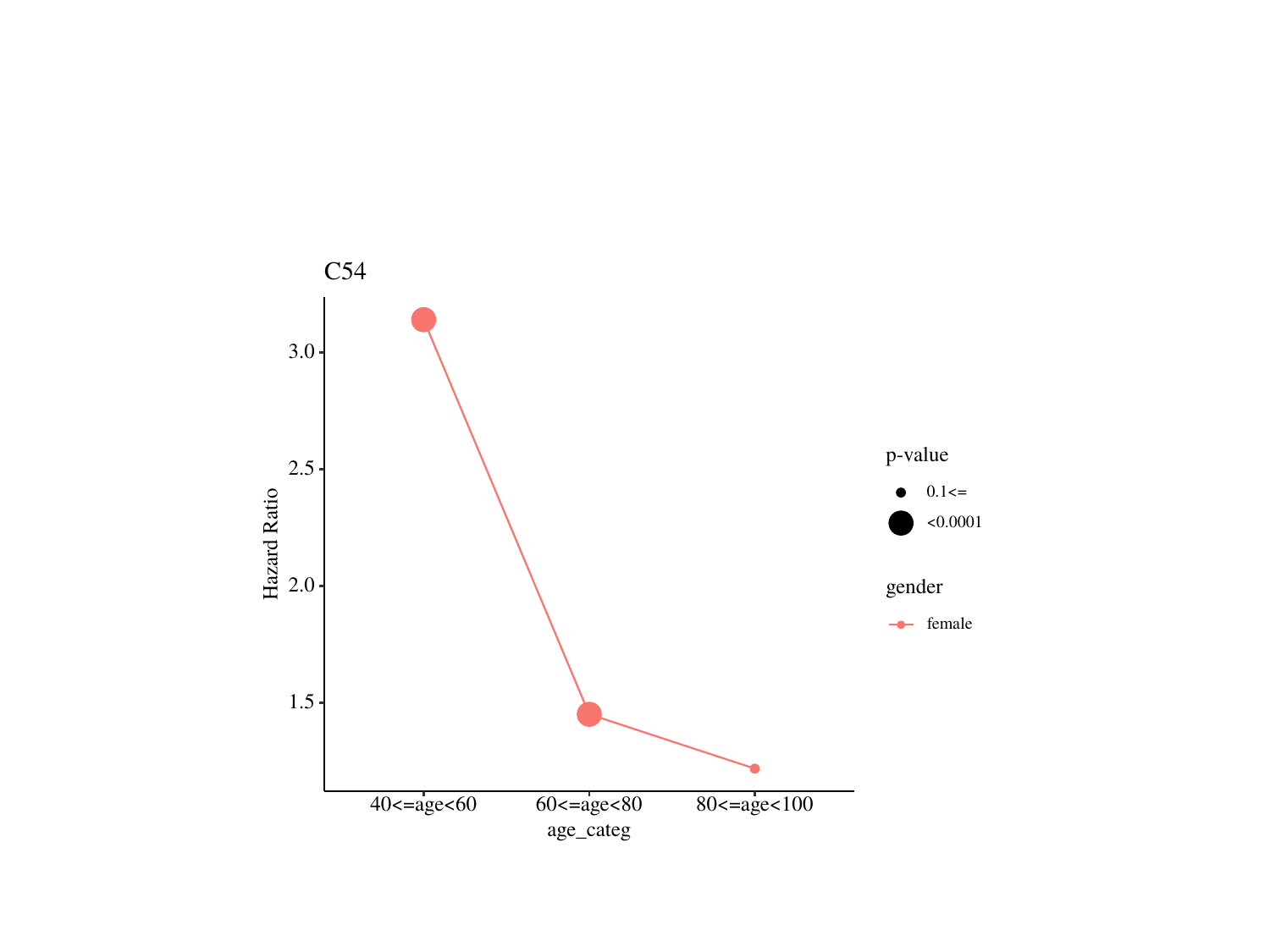

#

C54

3.0

p-value
2.5

0.1<=

<0.0001
Hazard Ratio

gender
2.0

female

1.5

40<=age<60
60<=age<80
80<=age<100
age_categ